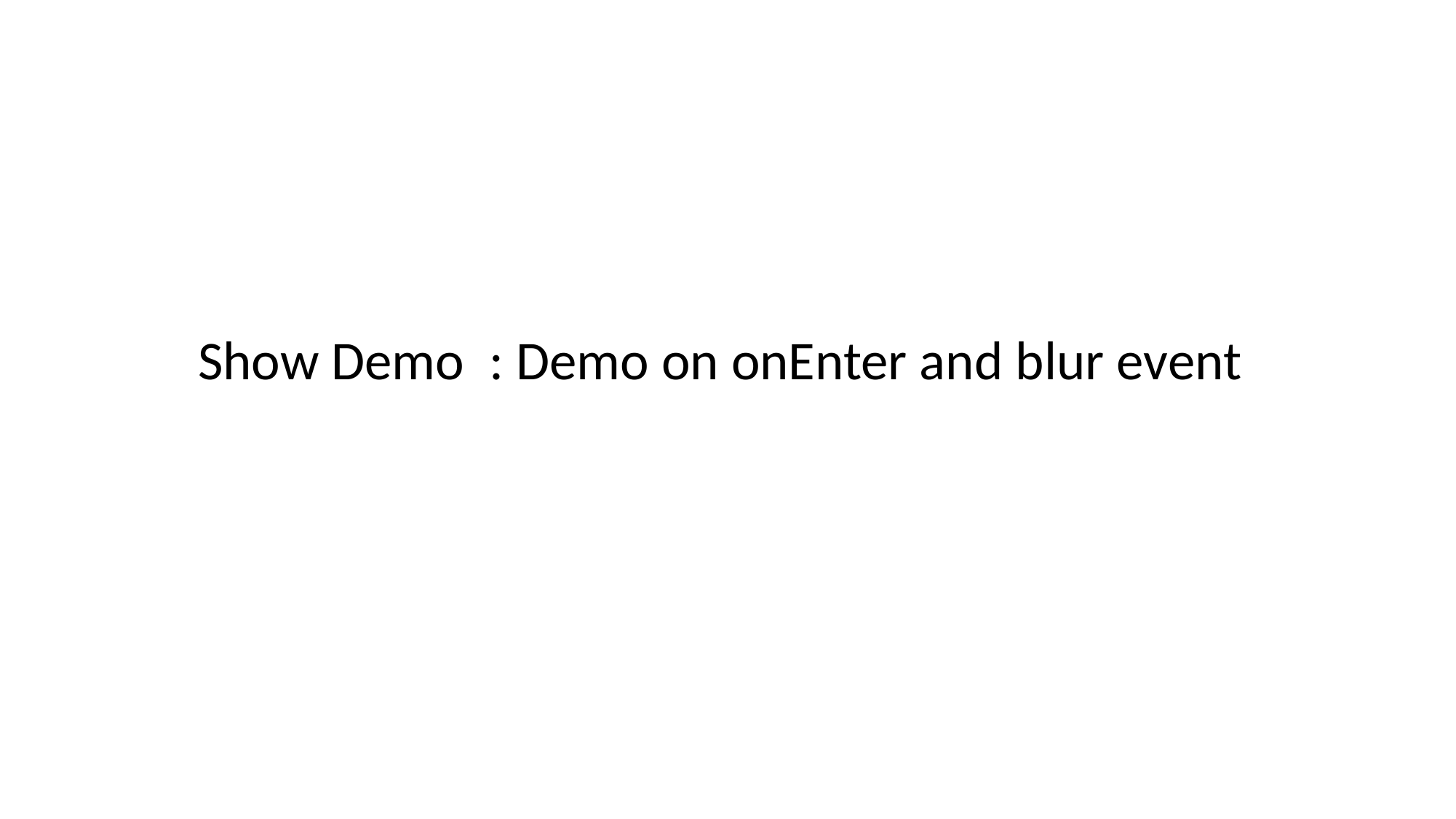

Show Demo  : Demo on onEnter and blur event